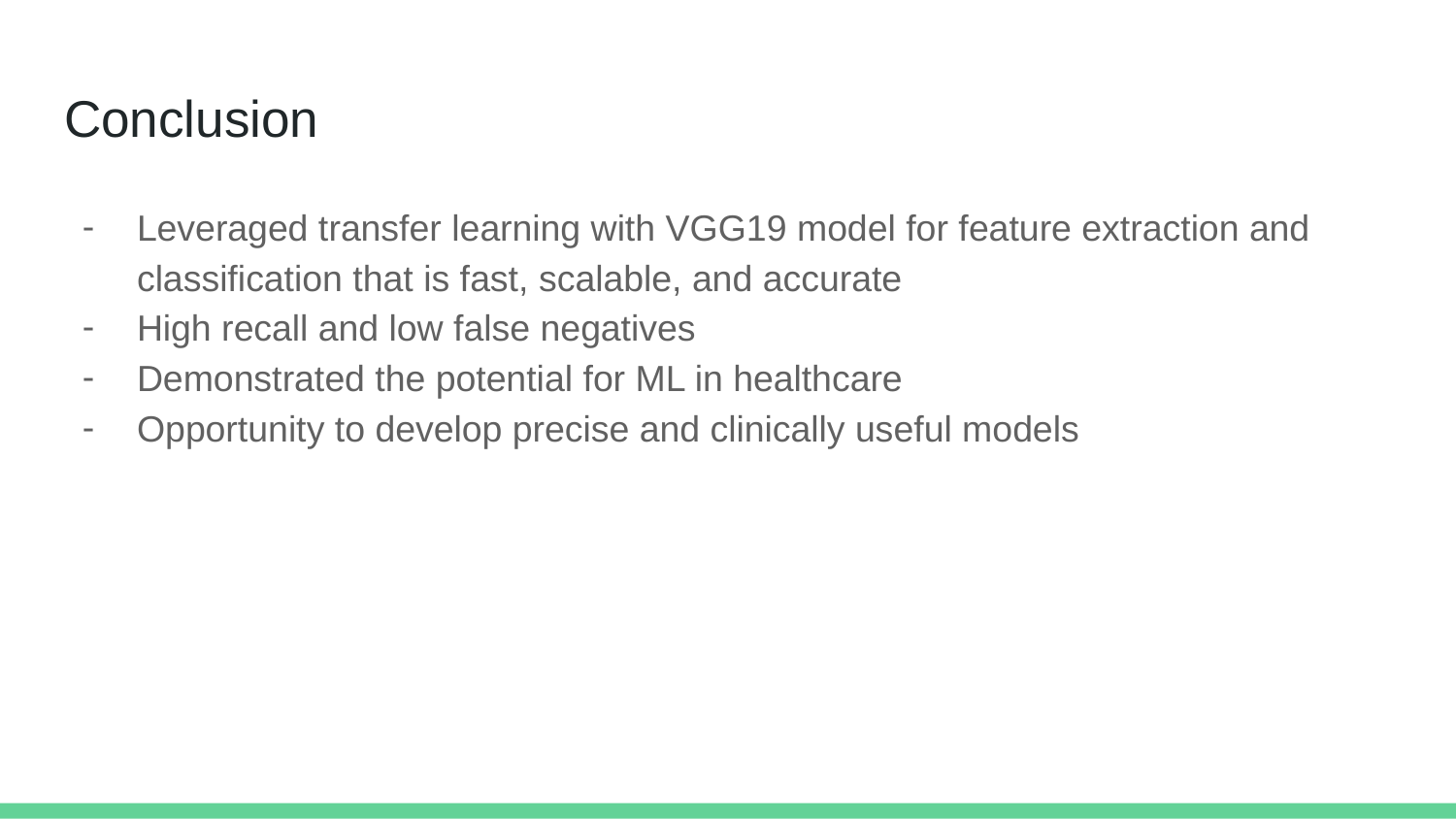

# Conclusion
Leveraged transfer learning with VGG19 model for feature extraction and classification that is fast, scalable, and accurate
High recall and low false negatives
Demonstrated the potential for ML in healthcare
Opportunity to develop precise and clinically useful models